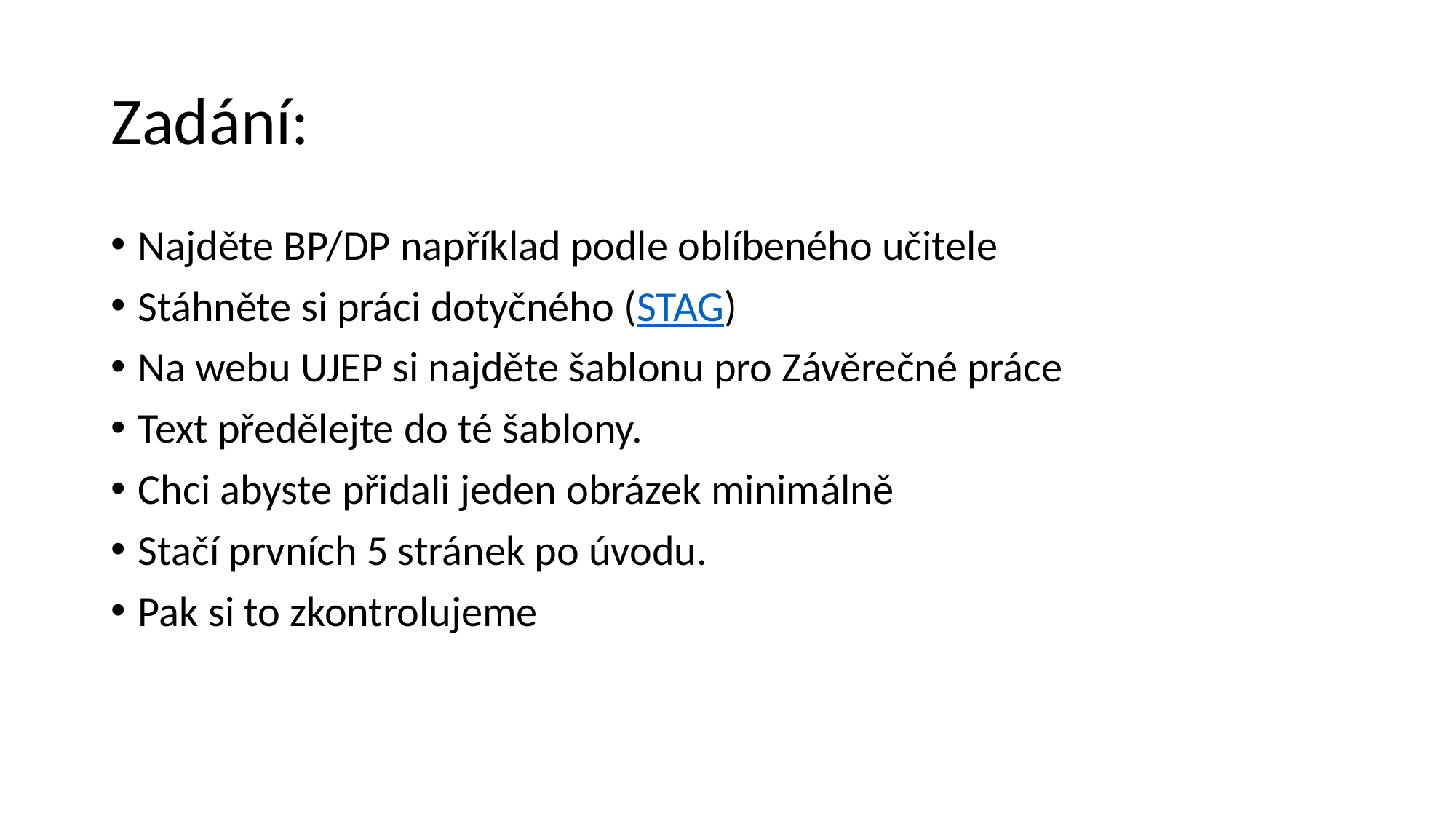

# Zadání:
Najděte BP/DP například podle oblíbeného učitele
Stáhněte si práci dotyčného (STAG)
Na webu UJEP si najděte šablonu pro Závěrečné práce
Text předělejte do té šablony.
Chci abyste přidali jeden obrázek minimálně
Stačí prvních 5 stránek po úvodu.
Pak si to zkontrolujeme